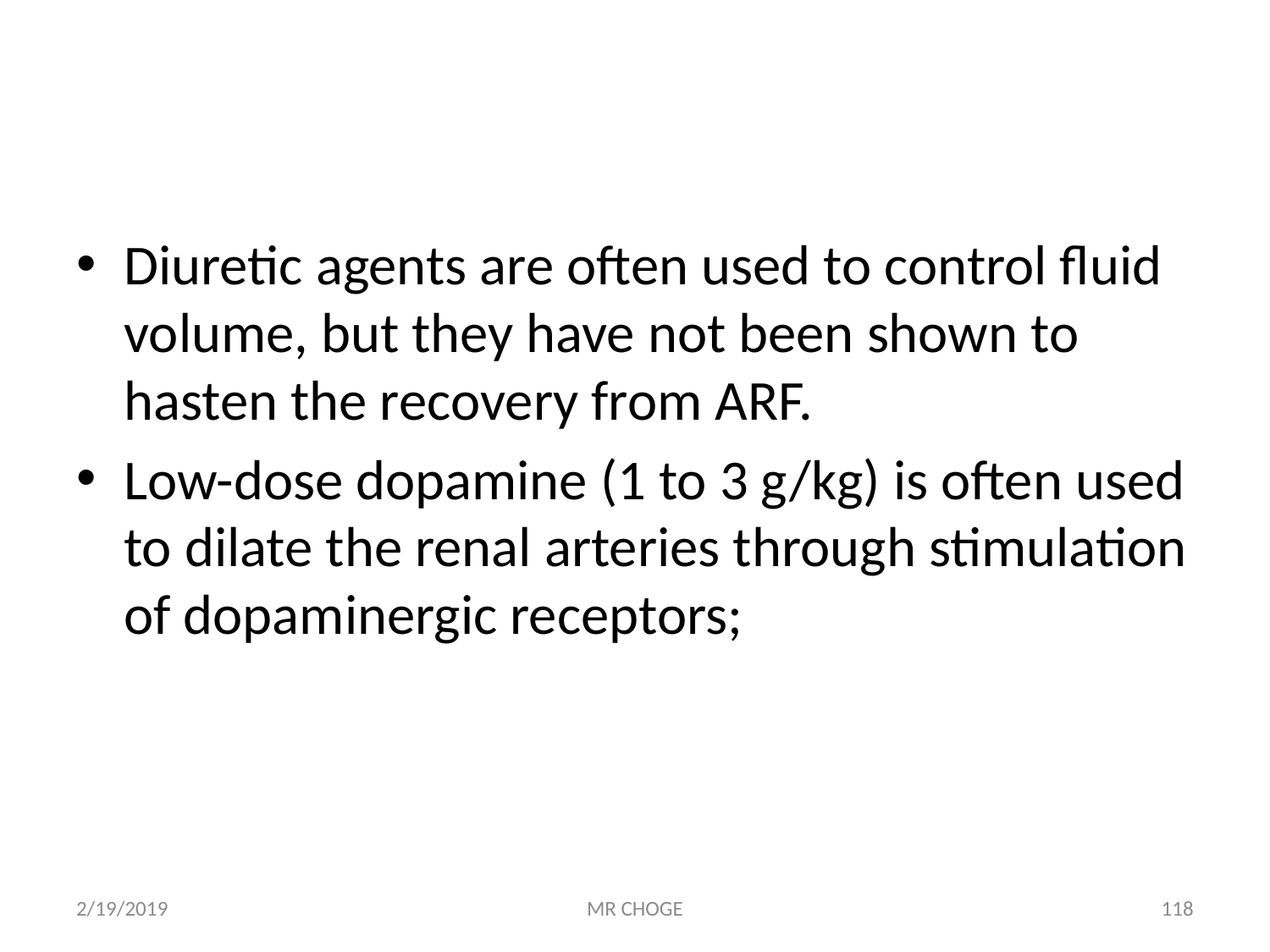

#
Diuretic agents are often used to control fluid volume, but they have not been shown to hasten the recovery from ARF.
Low-dose dopamine (1 to 3 g/kg) is often used to dilate the renal arteries through stimulation of dopaminergic receptors;

2/19/2019
MR CHOGE
118